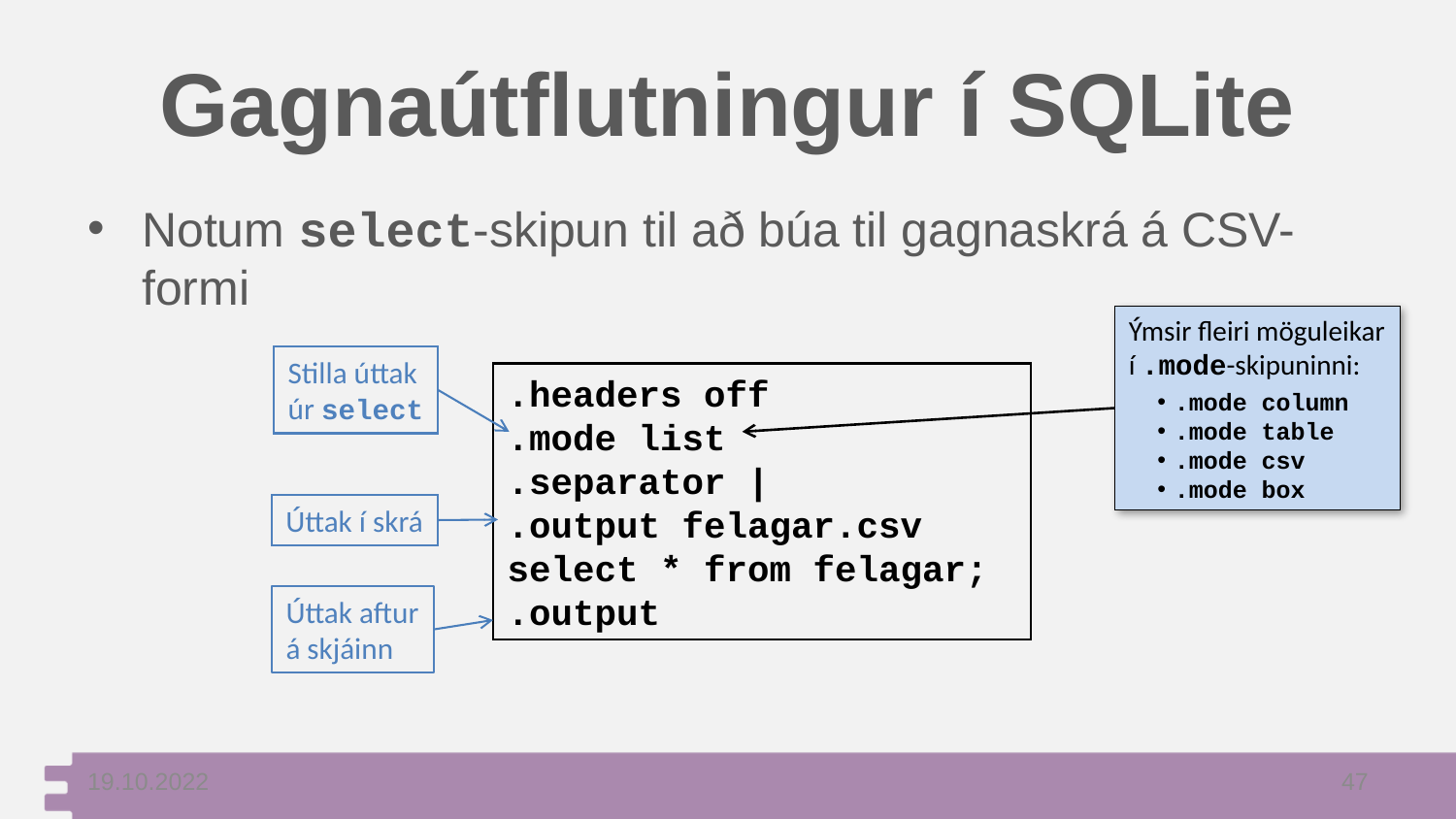

# Gagnaútflutningur í SQLite
Notum select-skipun til að búa til gagnaskrá á CSV-formi
Ýmsir fleiri möguleikar
í .mode-skipuninni:
.mode column
.mode table
.mode csv
.mode box
Stilla úttak
úr select
.headers off
.mode list
.separator |
.output felagar.csv
select * from felagar;
.output
Úttak í skrá
Úttak aftur
á skjáinn
19.10.2022
47